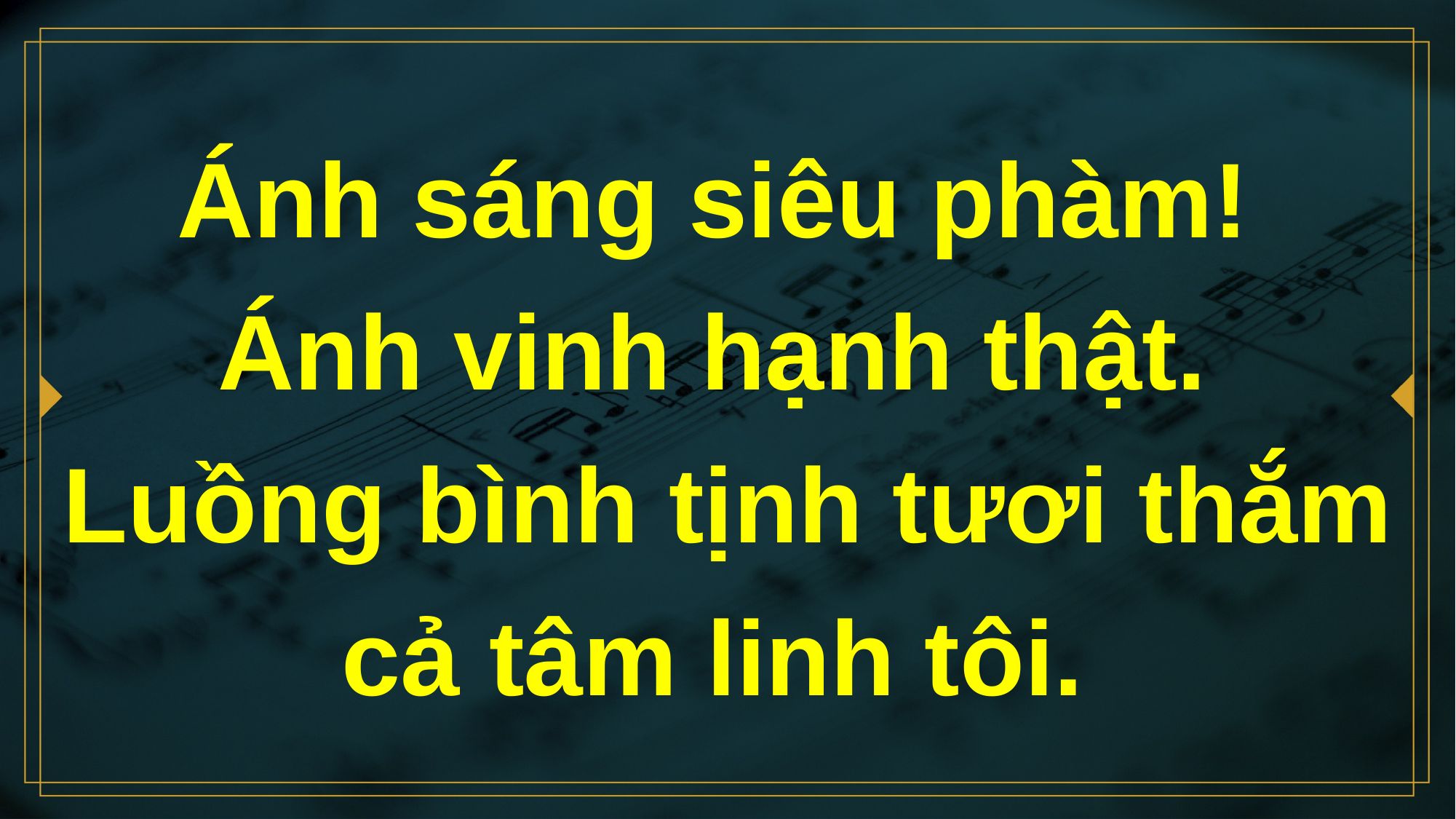

# Ánh sáng siêu phàm! Ánh vinh hạnh thật. Luồng bình tịnh tươi thắm cả tâm linh tôi.